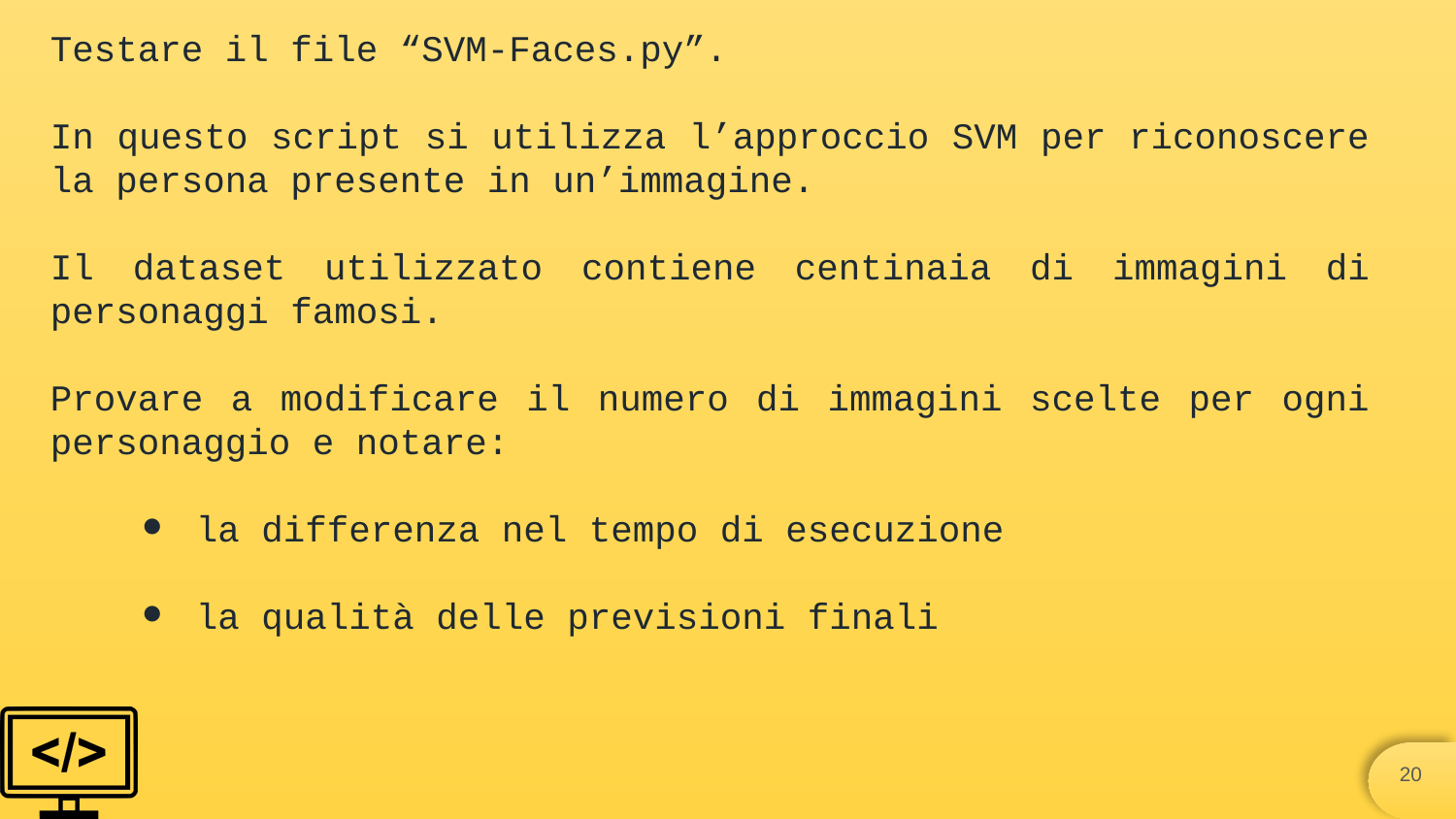

Testare il file “SVM-Faces.py”.

In questo script si utilizza l’approccio SVM per riconoscere la persona presente in un’immagine.

Il dataset utilizzato contiene centinaia di immagini di personaggi famosi.

Provare a modificare il numero di immagini scelte per ogni personaggio e notare:

la differenza nel tempo di esecuzione

la qualità delle previsioni finali
20